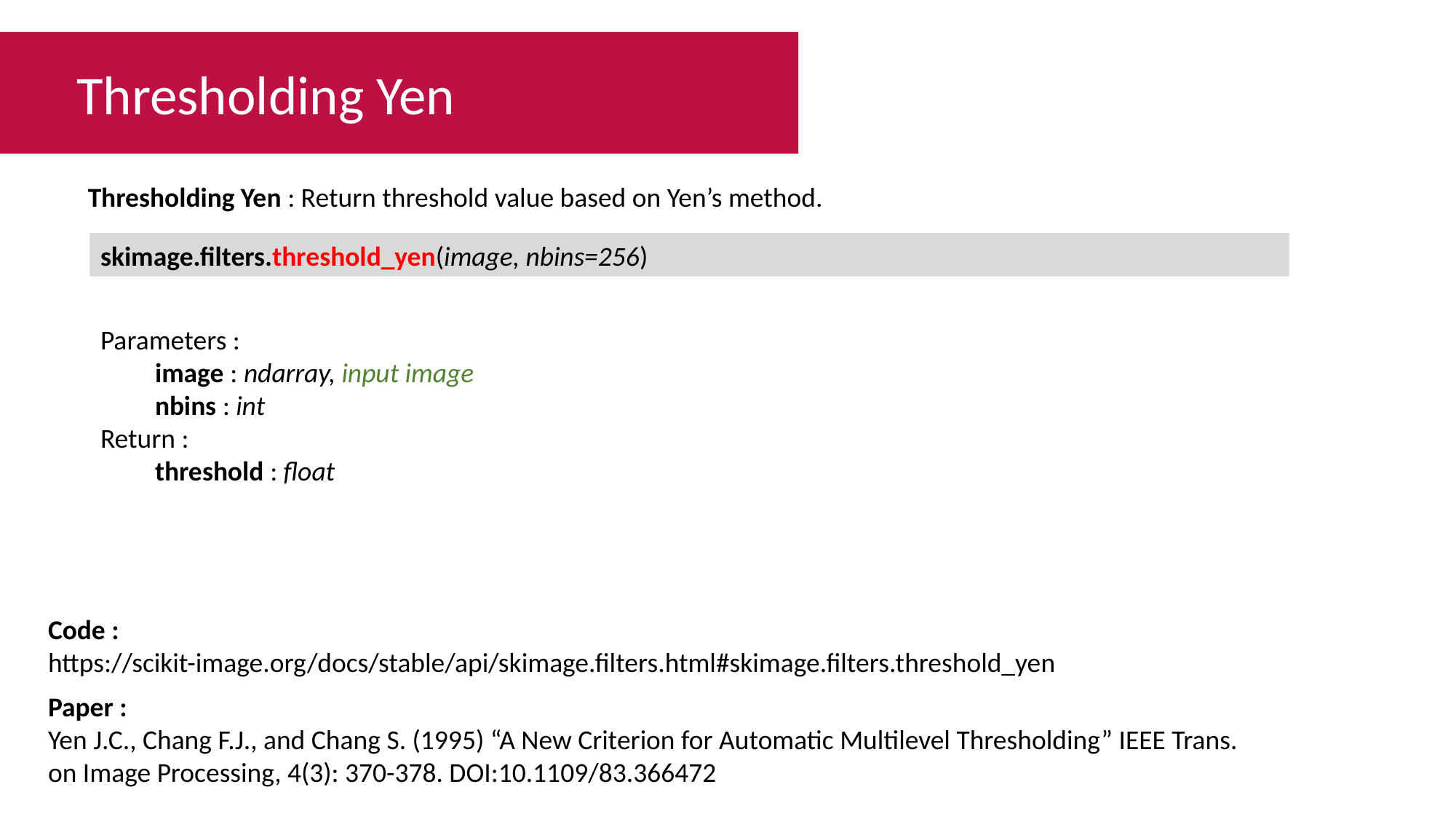

Thresholding Yen
Thresholding Yen : Return threshold value based on Yen’s method.
skimage.filters.threshold_yen(image, nbins=256)
Parameters :
image : ndarray, input image
nbins : int
Return :
threshold : float
Code :
https://scikit-image.org/docs/stable/api/skimage.filters.html#skimage.filters.threshold_yen
Paper :
Yen J.C., Chang F.J., and Chang S. (1995) “A New Criterion for Automatic Multilevel Thresholding” IEEE Trans. on Image Processing, 4(3): 370-378. DOI:10.1109/83.366472